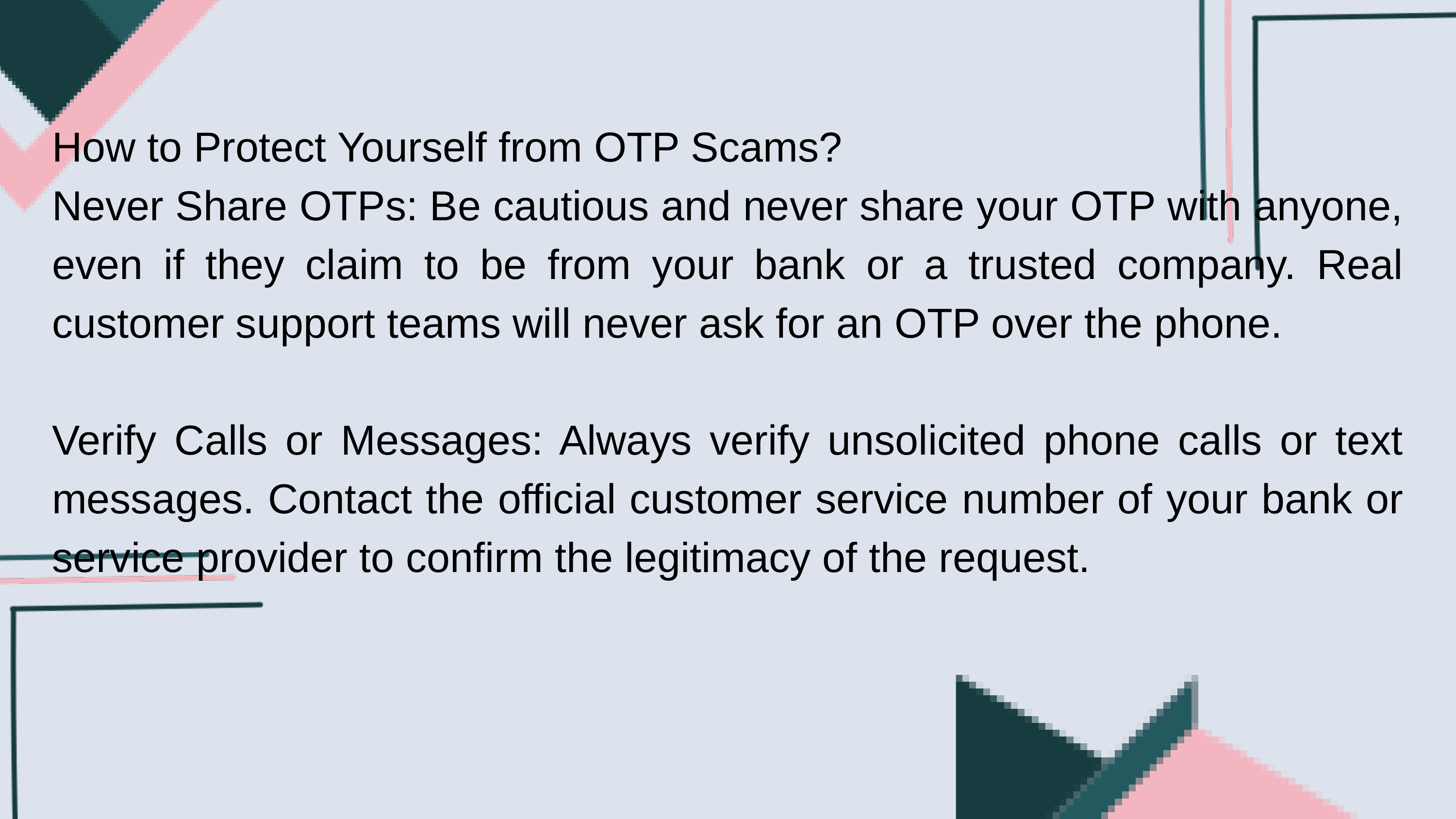

How to Protect Yourself from OTP Scams?
Never Share OTPs: Be cautious and never share your OTP with anyone, even if they claim to be from your bank or a trusted company. Real customer support teams will never ask for an OTP over the phone.

Verify Calls or Messages: Always verify unsolicited phone calls or text messages. Contact the official customer service number of your bank or service provider to confirm the legitimacy of the request.